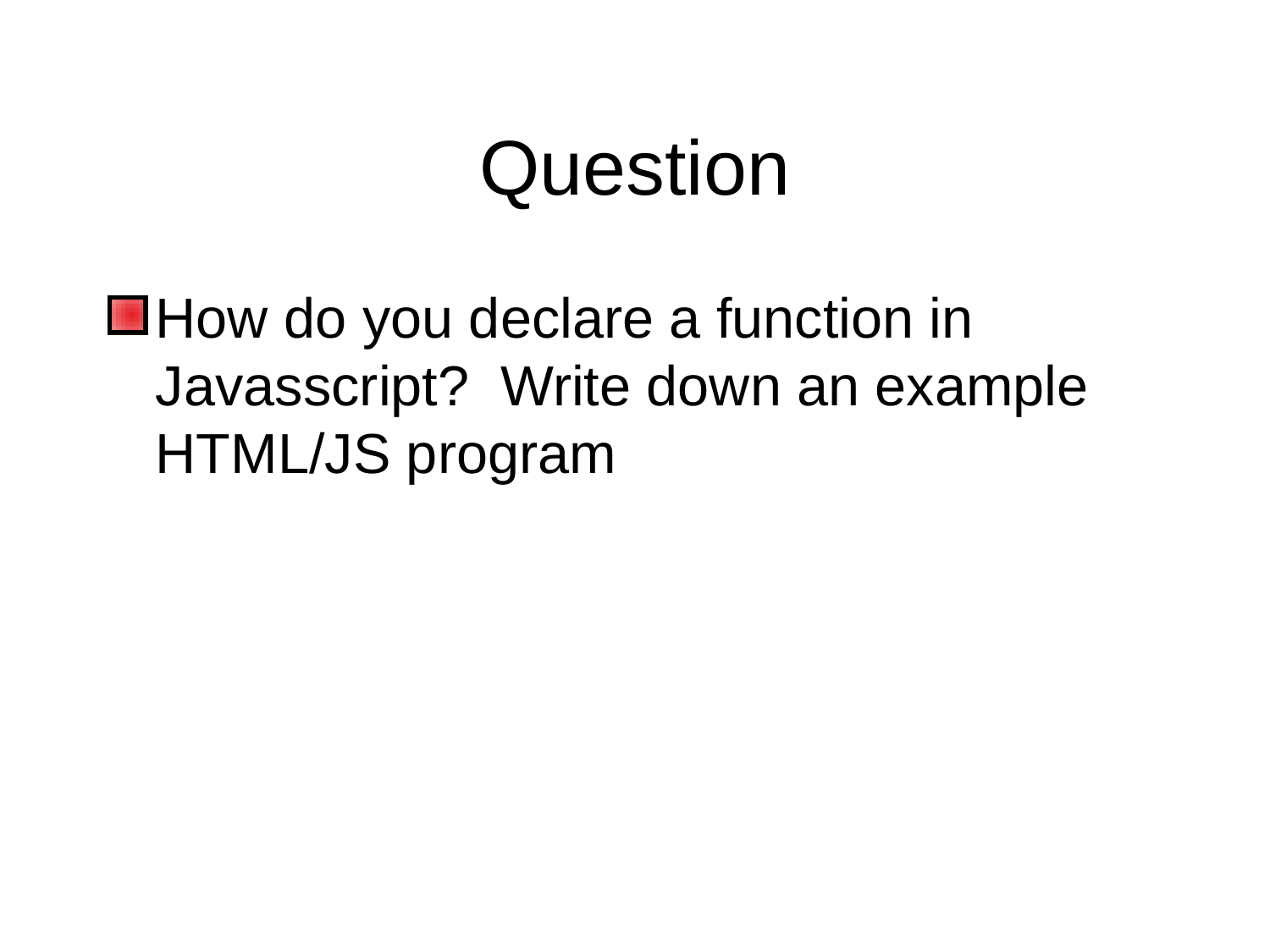

# Question
How do you declare a function in Javasscript?  Write down an example HTML/JS program